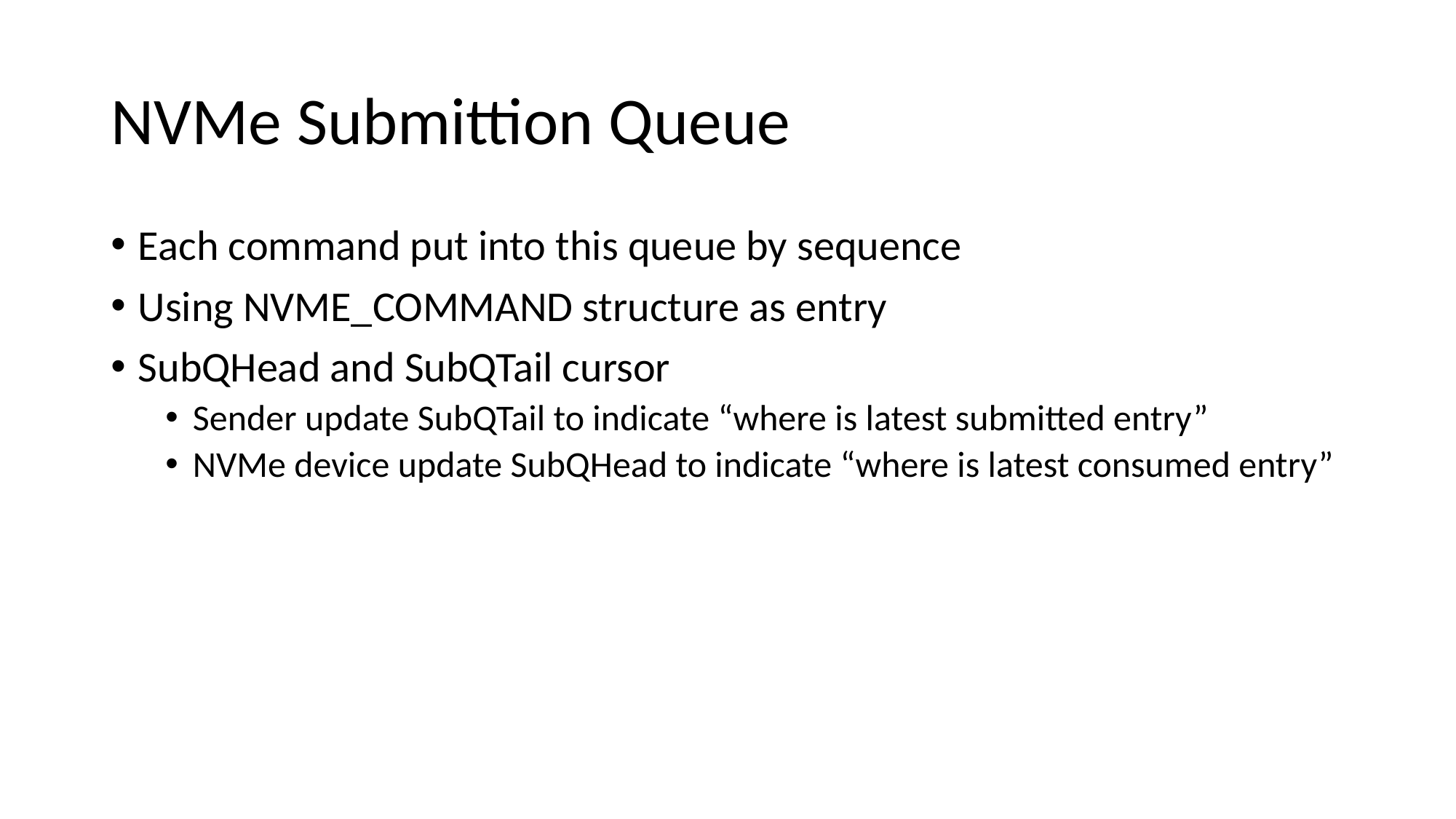

# NVMe Submittion Queue
Each command put into this queue by sequence
Using NVME_COMMAND structure as entry
SubQHead and SubQTail cursor
Sender update SubQTail to indicate “where is latest submitted entry”
NVMe device update SubQHead to indicate “where is latest consumed entry”